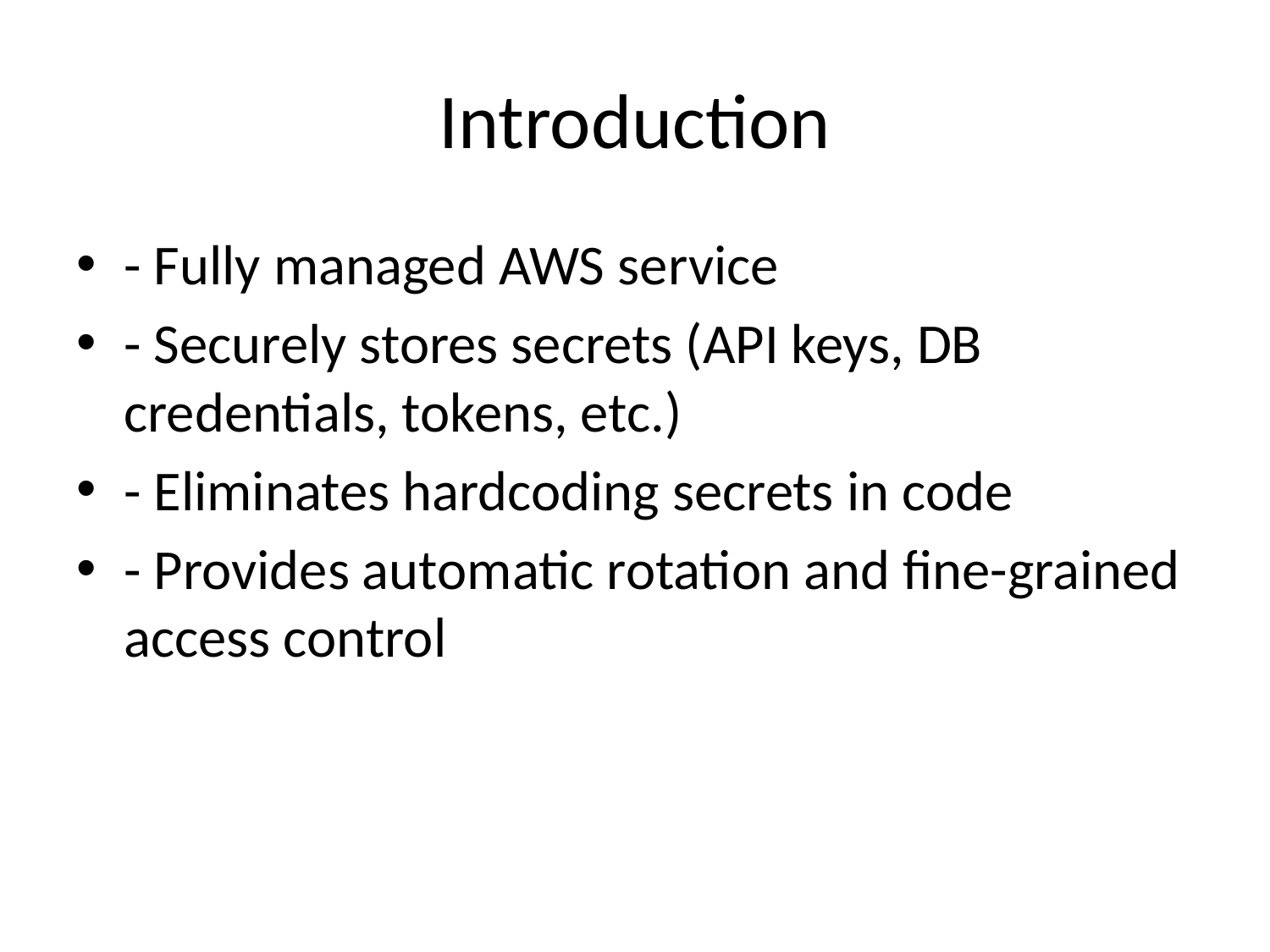

# Introduction
- Fully managed AWS service
- Securely stores secrets (API keys, DB credentials, tokens, etc.)
- Eliminates hardcoding secrets in code
- Provides automatic rotation and fine-grained access control